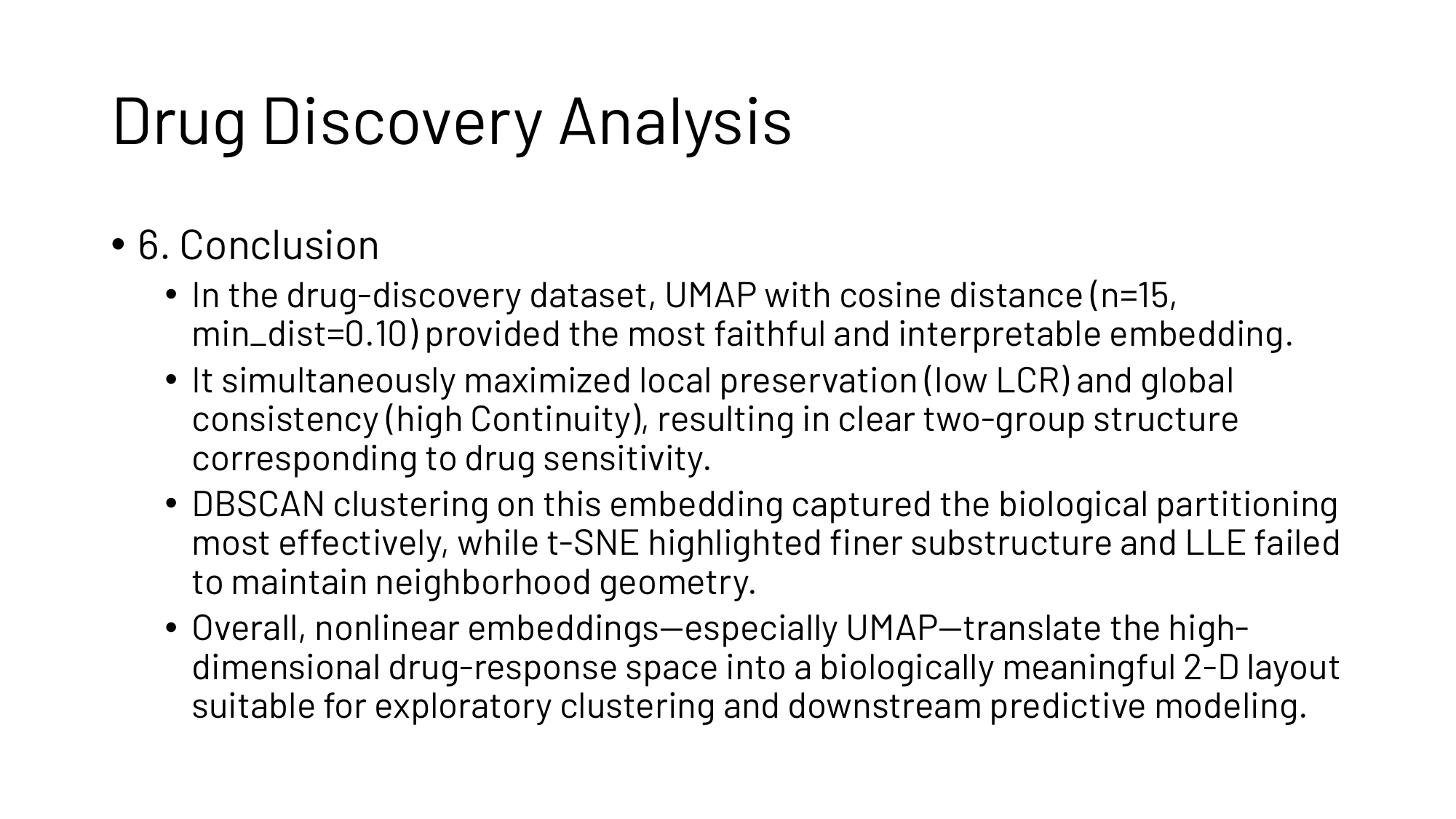

# Drug Discovery Analysis
6. Conclusion
In the drug-discovery dataset, UMAP with cosine distance (n=15, min_dist=0.10) provided the most faithful and interpretable embedding.
It simultaneously maximized local preservation (low LCR) and global consistency (high Continuity), resulting in clear two-group structure corresponding to drug sensitivity.
DBSCAN clustering on this embedding captured the biological partitioning most effectively, while t-SNE highlighted finer substructure and LLE failed to maintain neighborhood geometry.
Overall, nonlinear embeddings—especially UMAP—translate the high-dimensional drug-response space into a biologically meaningful 2-D layout suitable for exploratory clustering and downstream predictive modeling.